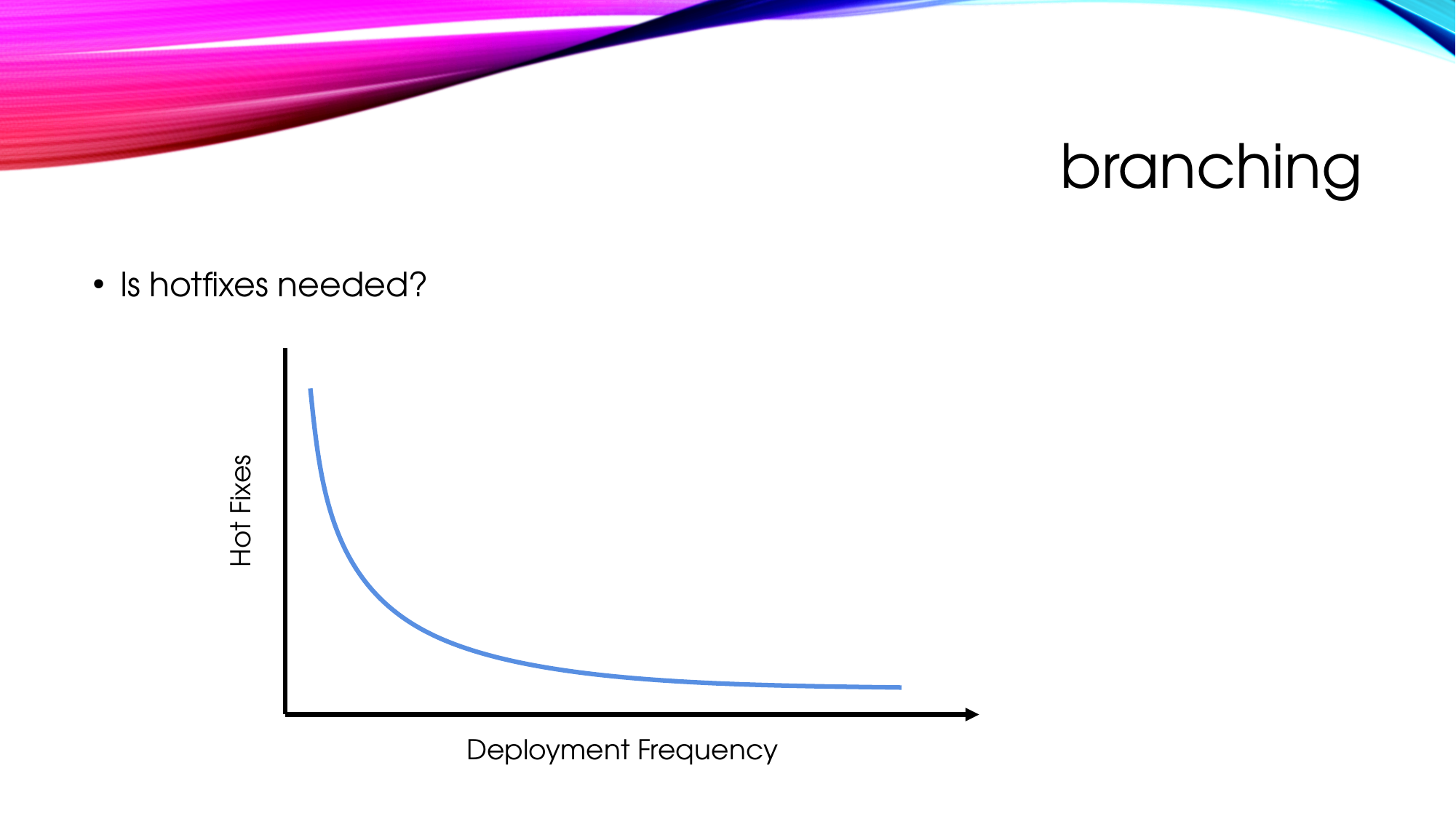

# branching
Is hotfixes needed?

Hot Fixes
Deployment Frequency